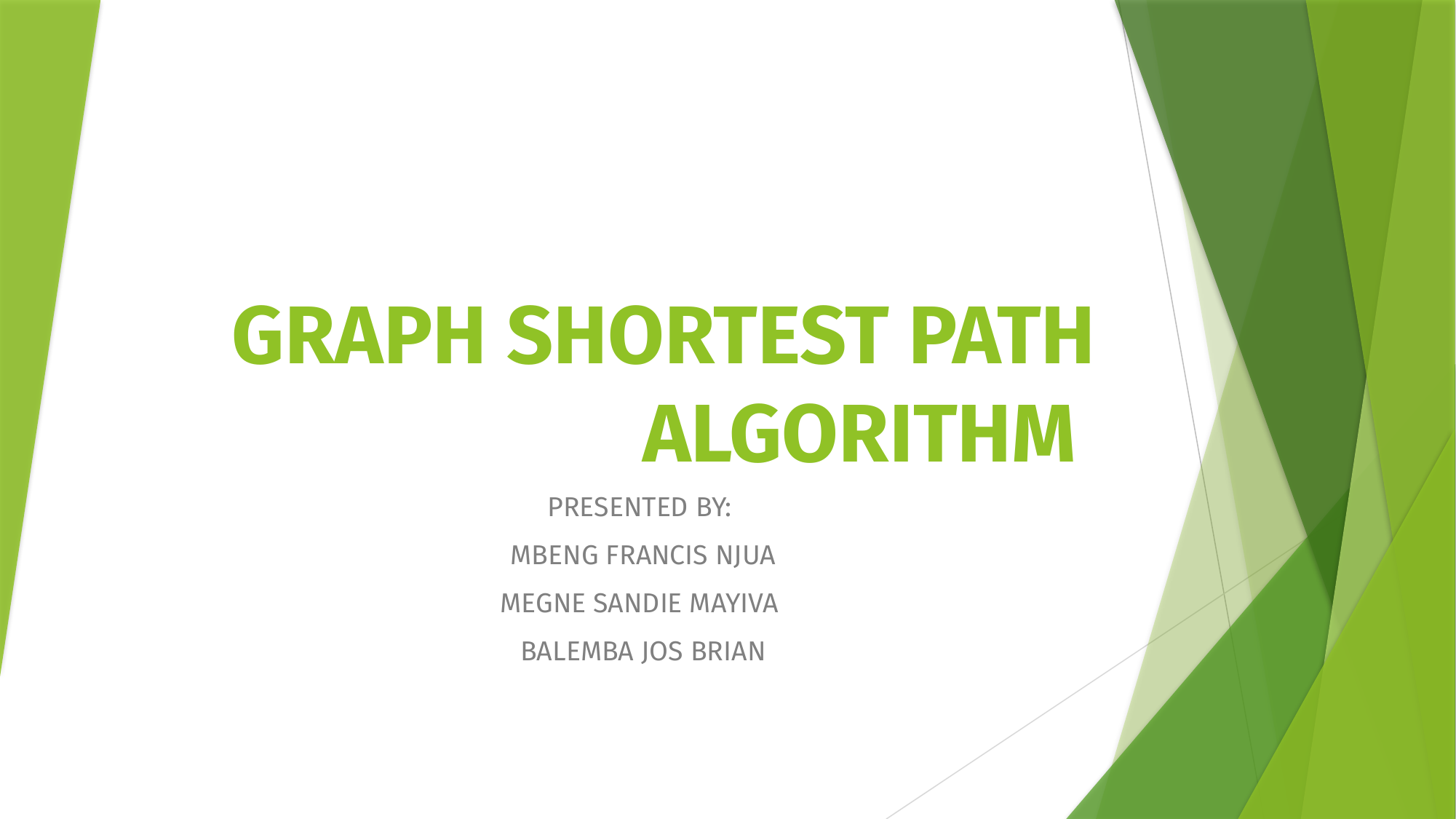

# GRAPH SHORTEST PATH ALGORITHM
PRESENTED BY:
MBENG FRANCIS NJUA
MEGNE SANDIE MAYIVA
BALEMBA JOS BRIAN